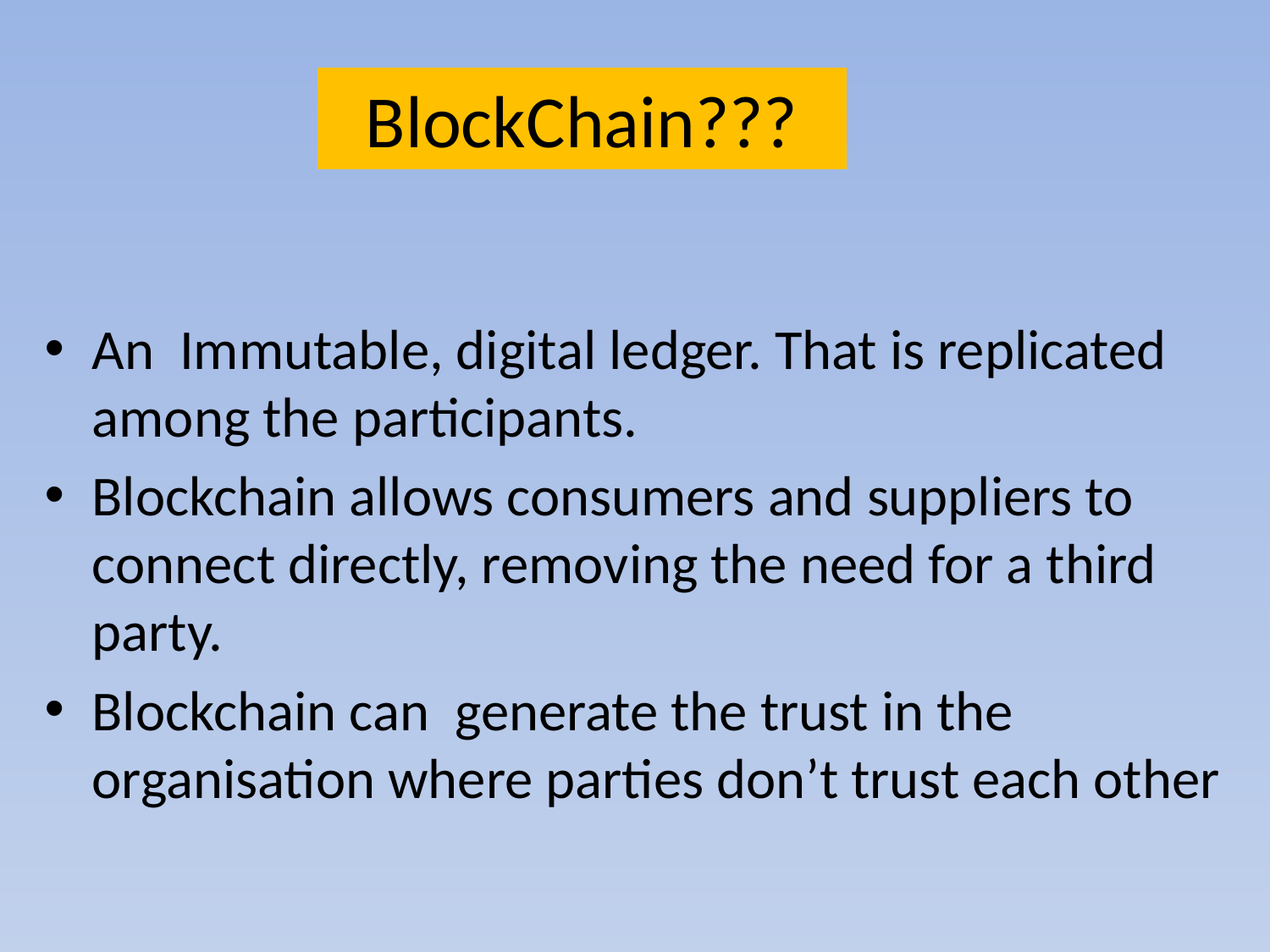

# BlockChain???
An  Immutable, digital ledger. That is replicated  among the participants.
Blockchain allows consumers and suppliers to connect directly, removing the need for a third party.
Blockchain can  generate the trust in the organisation where parties don’t trust each other